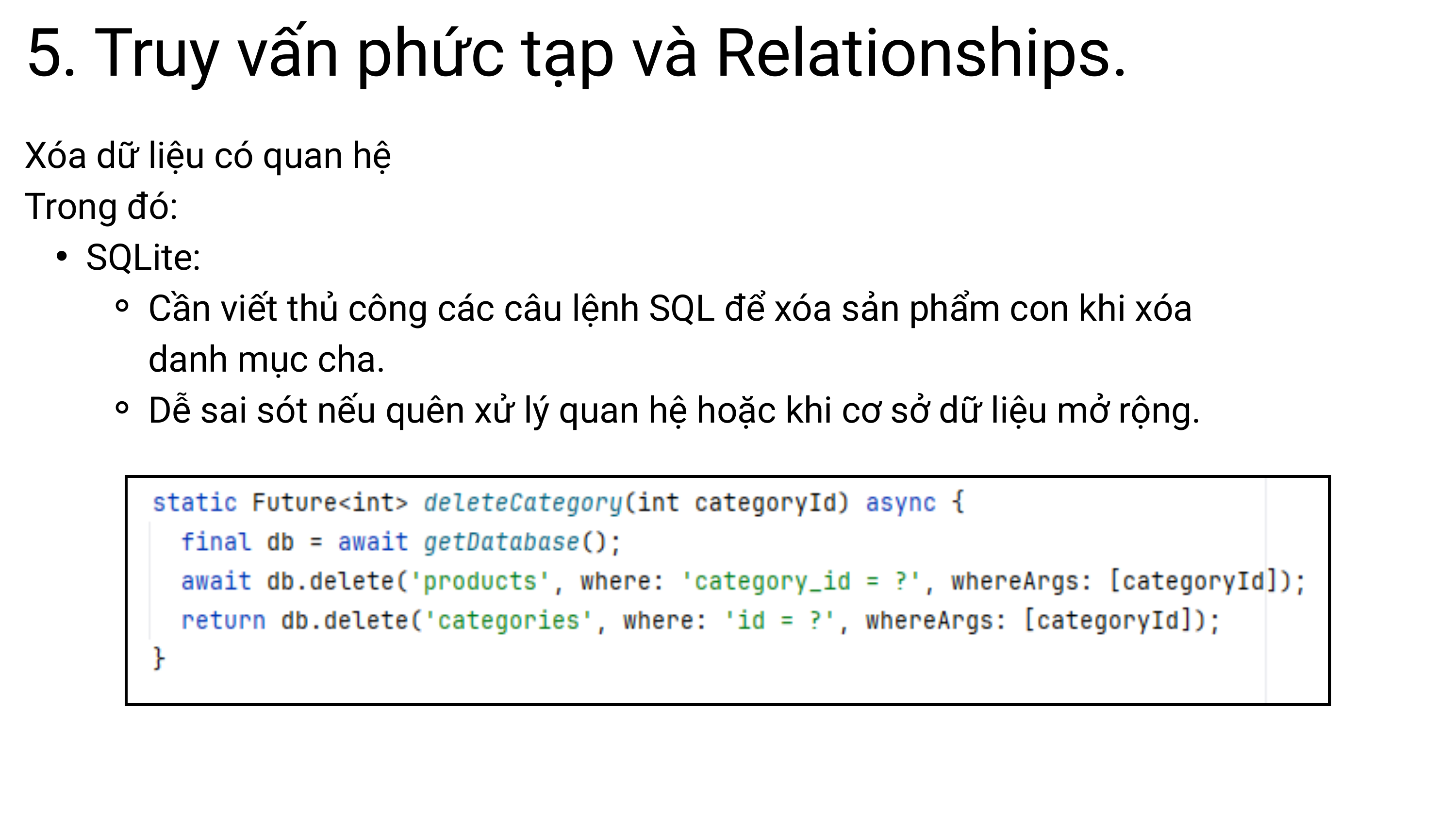

5. Truy vấn phức tạp và Relationships.
Xóa dữ liệu có quan hệ
Trong đó:
SQLite:
Cần viết thủ công các câu lệnh SQL để xóa sản phẩm con khi xóa danh mục cha.
Dễ sai sót nếu quên xử lý quan hệ hoặc khi cơ sở dữ liệu mở rộng.